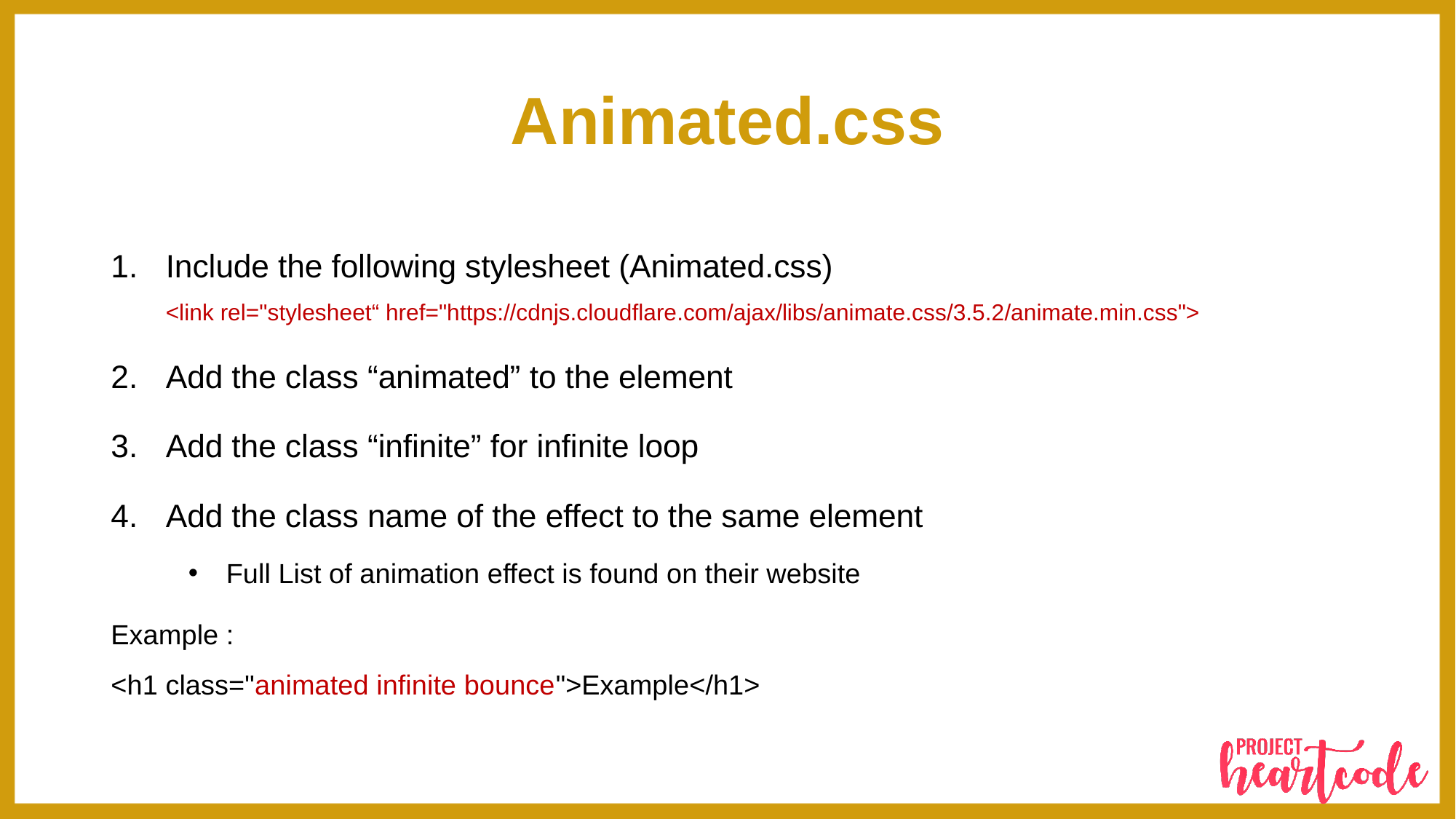

# Animated.css
Include the following stylesheet (Animated.css)
<link rel="stylesheet“ href="https://cdnjs.cloudflare.com/ajax/libs/animate.css/3.5.2/animate.min.css">
Add the class “animated” to the element
Add the class “infinite” for infinite loop
Add the class name of the effect to the same element
Full List of animation effect is found on their website
Example :
<h1 class="animated infinite bounce">Example</h1>